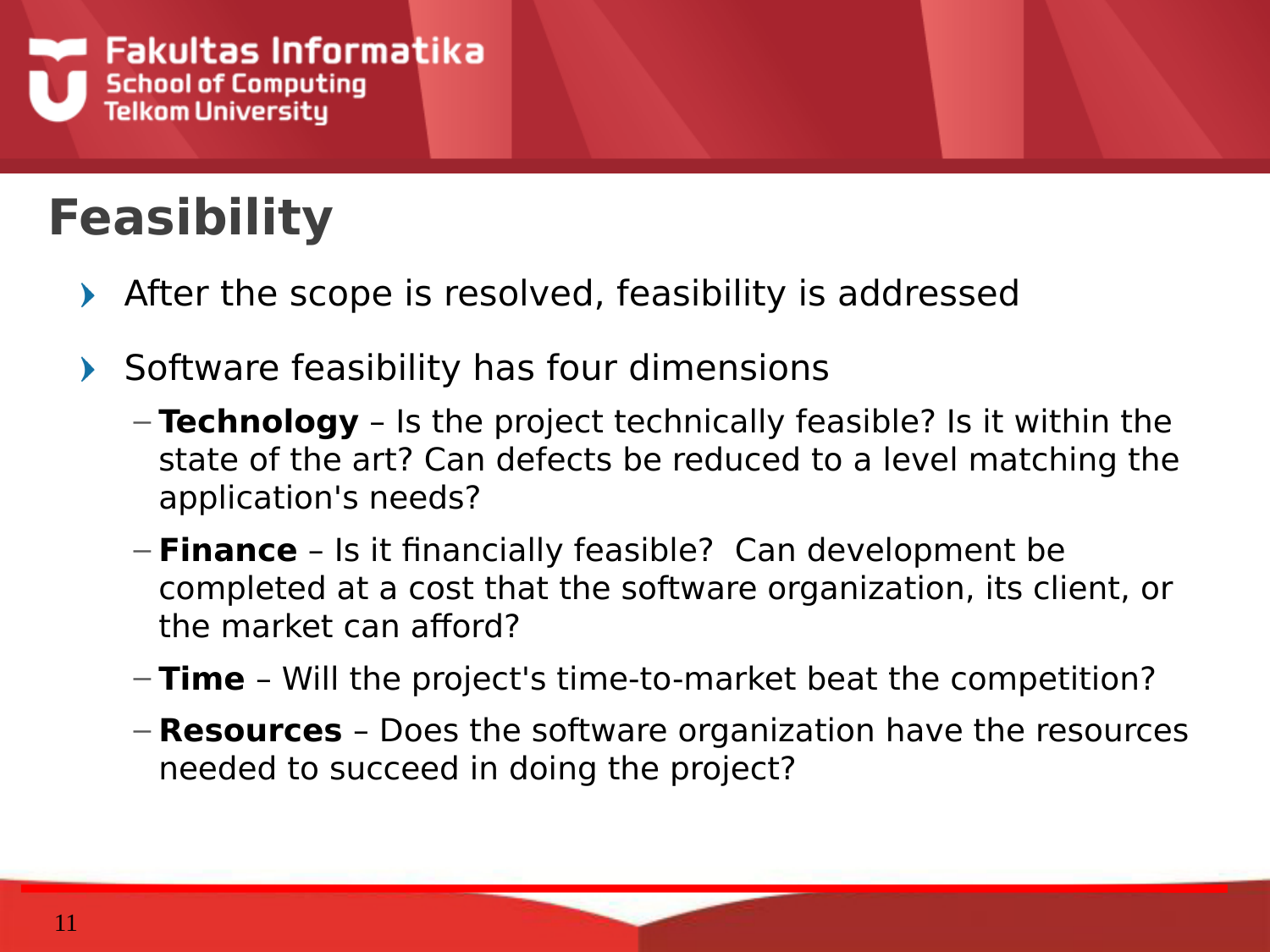

# Feasibility
After the scope is resolved, feasibility is addressed
Software feasibility has four dimensions
Technology – Is the project technically feasible? Is it within the state of the art? Can defects be reduced to a level matching the application's needs?
Finance – Is it financially feasible?  Can development be completed at a cost that the software organization, its client, or the market can afford?
Time – Will the project's time-to-market beat the competition?
Resources – Does the software organization have the resources needed to succeed in doing the project?

11